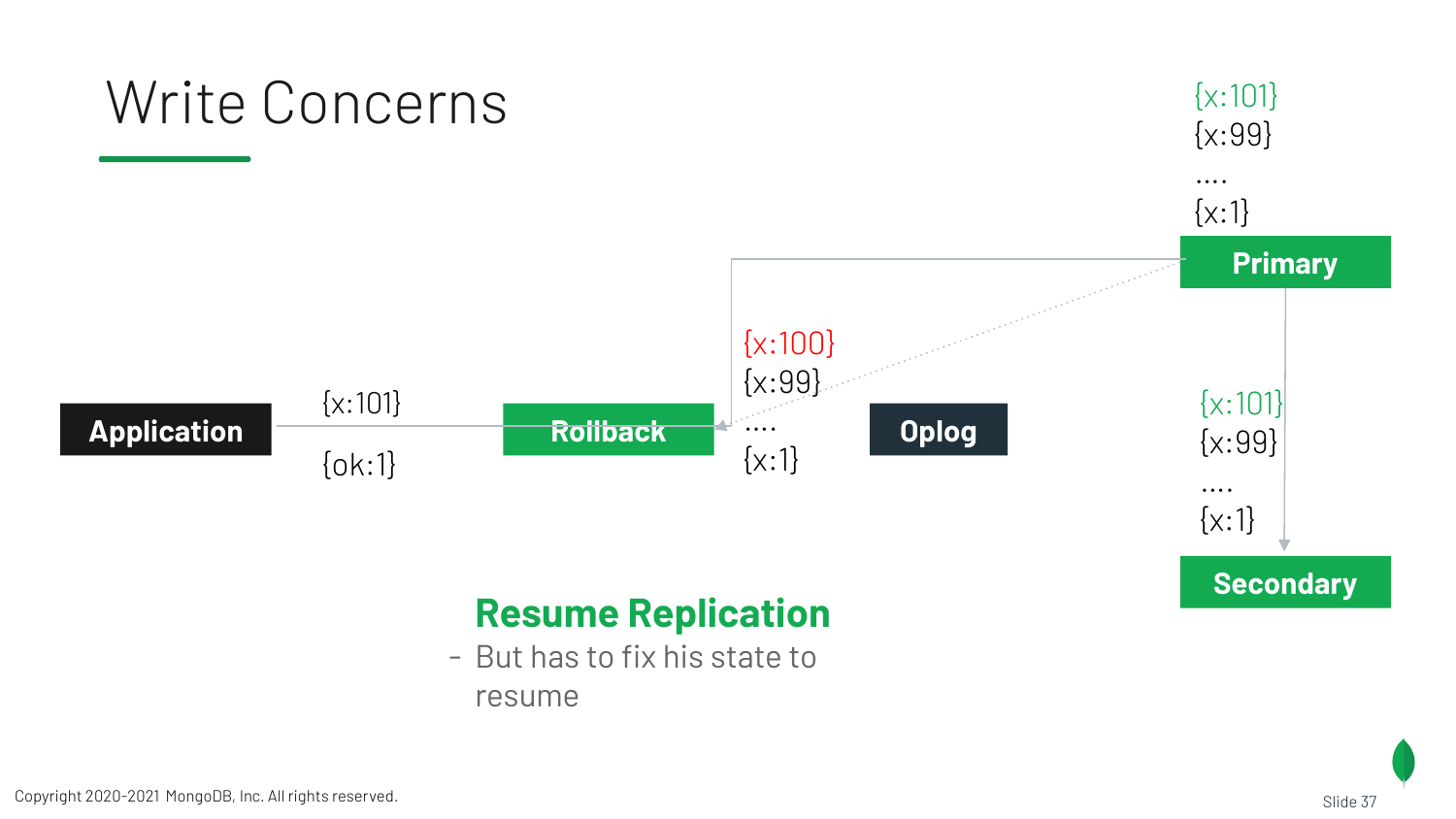

Write Concerns
{x:101}
{x:99}
….
{x:1}
Primary
{x:100}
{x:99}
….
{x:1}
{x:101}
{x:99}
….
{x:1}
{x:101}
Rollback
Application
Oplog
{ok:1}
Secondary
Resume Replication
But has to fix his state to resume
Slide 37